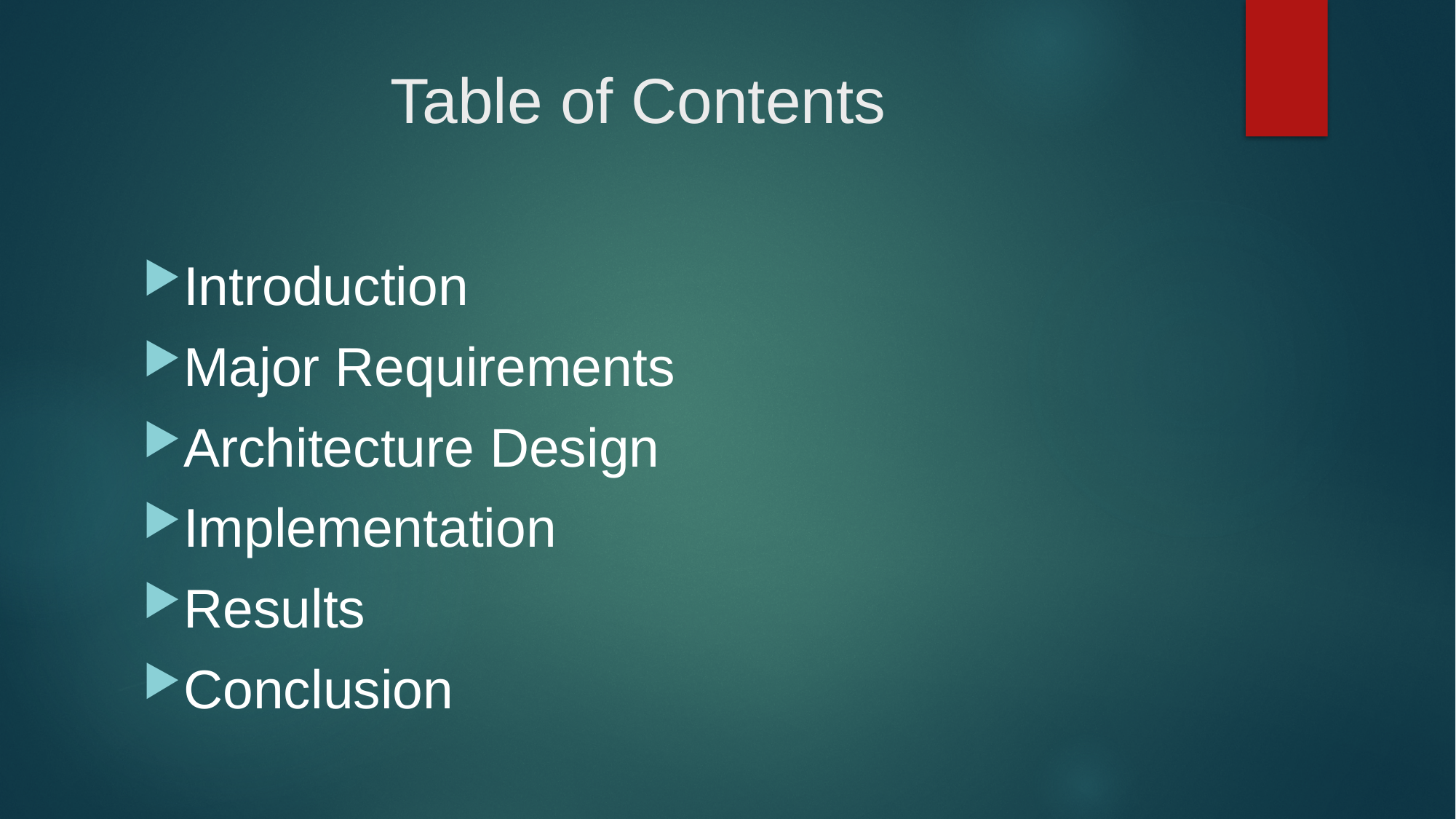

# Table of Contents
Introduction
Major Requirements
Architecture Design
Implementation
Results
Conclusion